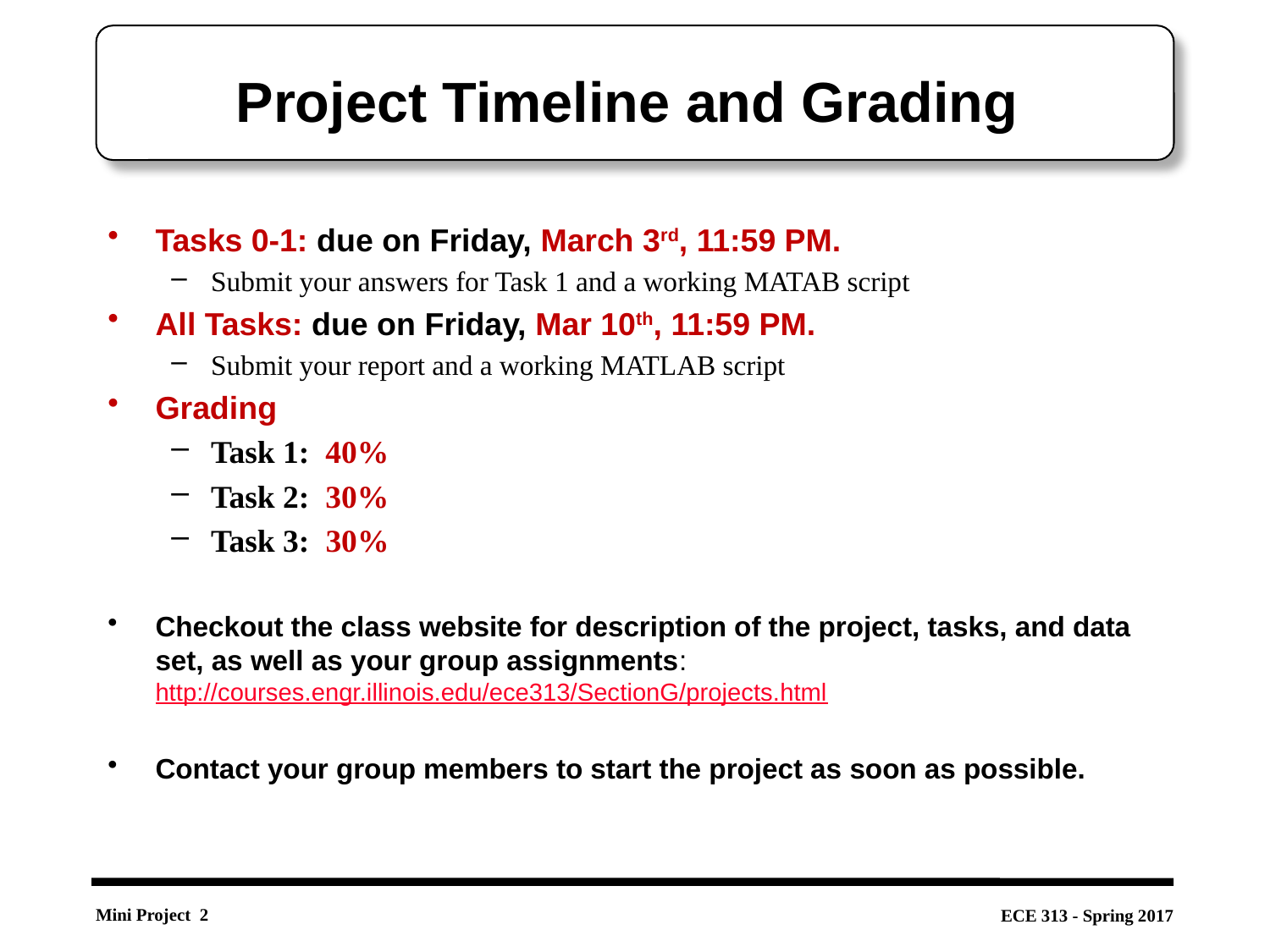

# Project Timeline and Grading
Tasks 0-1: due on Friday, March 3rd, 11:59 PM.
Submit your answers for Task 1 and a working MATAB script
All Tasks: due on Friday, Mar 10th, 11:59 PM.
Submit your report and a working MATLAB script
Grading
Task 1:  40%
Task 2:  30%
Task 3:  30%

Checkout the class website for description of the project, tasks, and data set, as well as your group assignments: http://courses.engr.illinois.edu/ece313/SectionG/projects.html

Contact your group members to start the project as soon as possible.